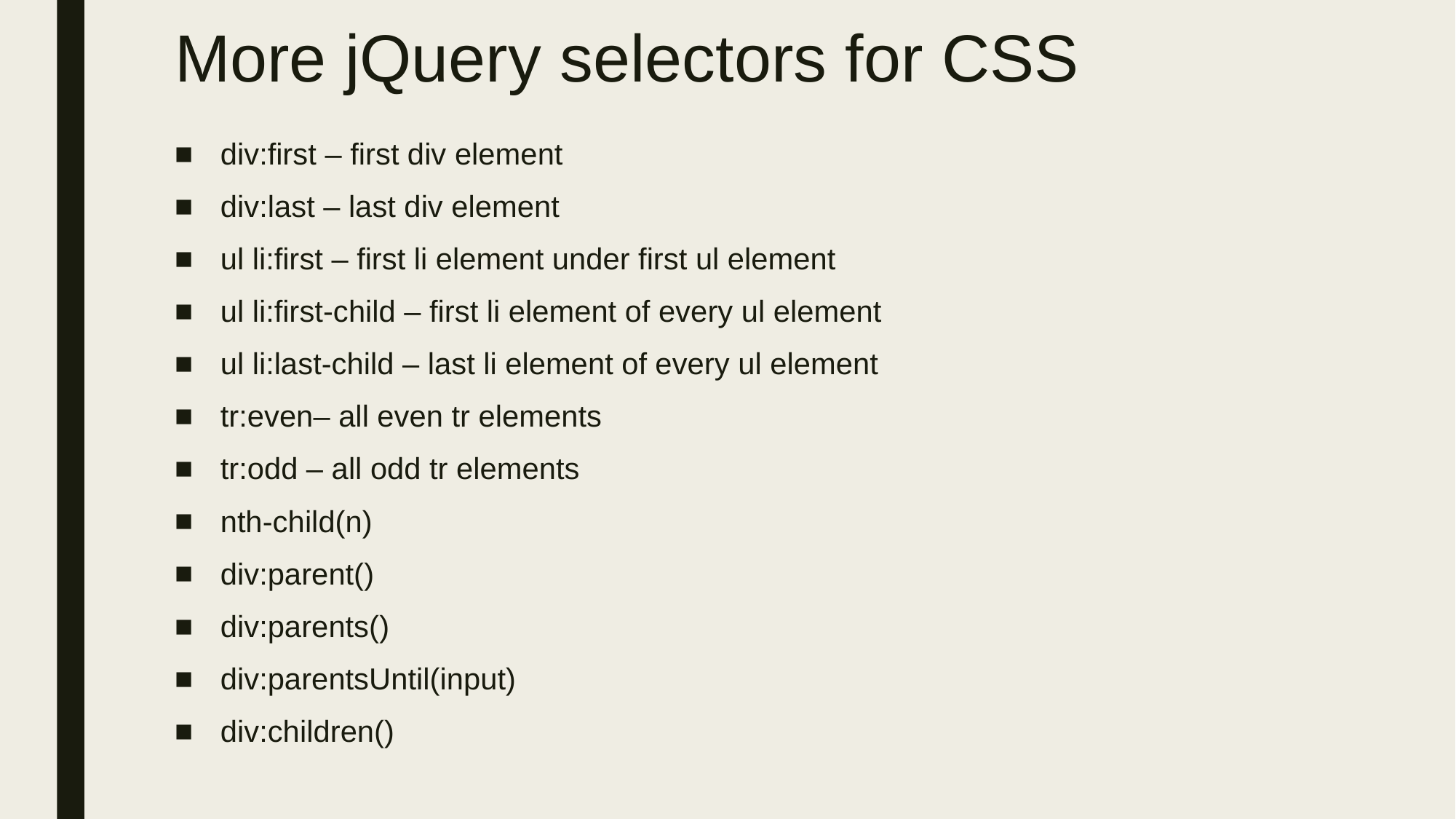

# More jQuery selectors for CSS
div:first – first div element
div:last – last div element
ul li:first – first li element under first ul element
ul li:first-child – first li element of every ul element
ul li:last-child – last li element of every ul element
tr:even– all even tr elements
tr:odd – all odd tr elements
nth-child(n)
div:parent()
div:parents()
div:parentsUntil(input)
div:children()